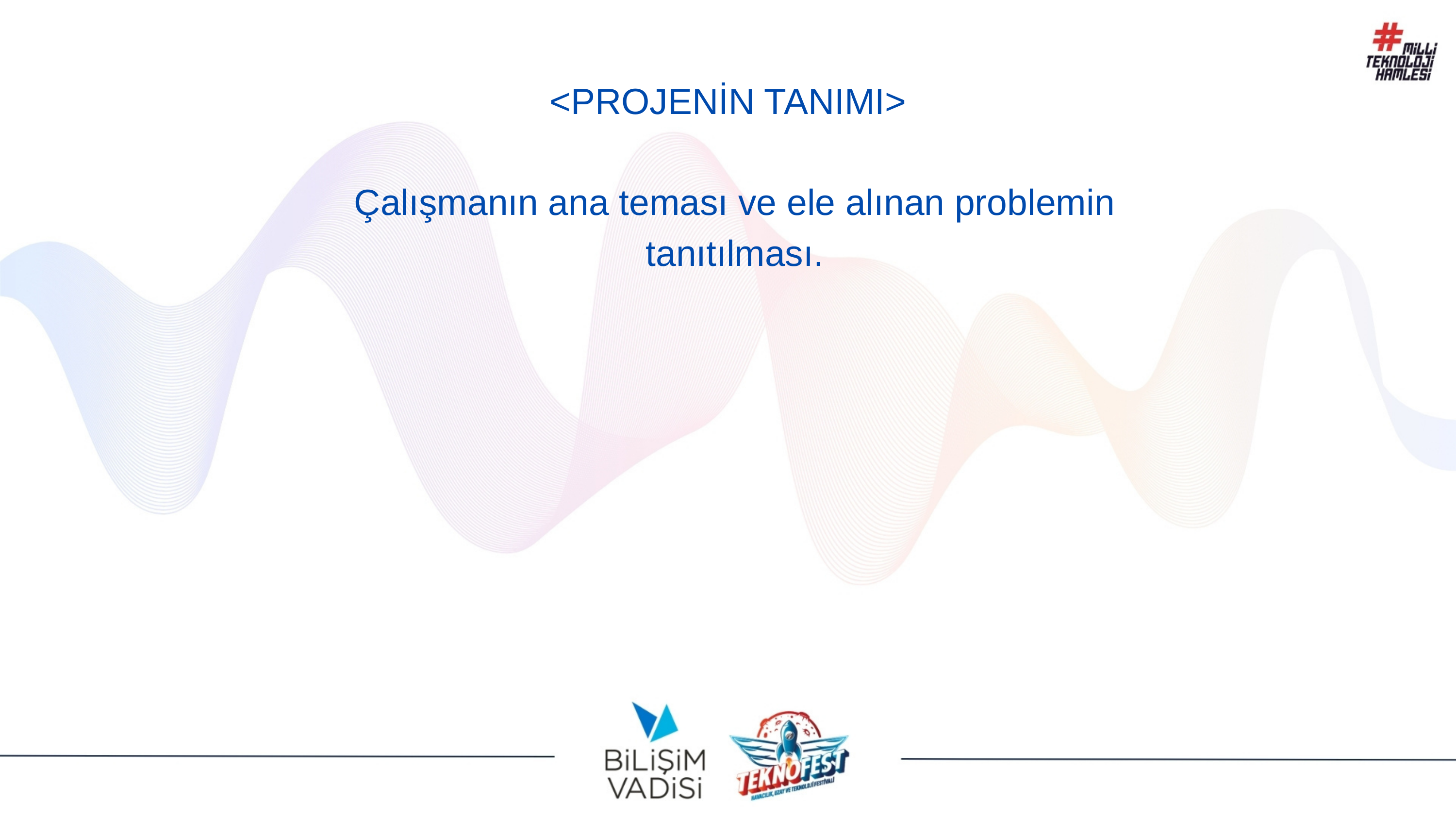

<PROJENİN TANIMI>
Çalışmanın ana teması ve ele alınan problemin tanıtılması.